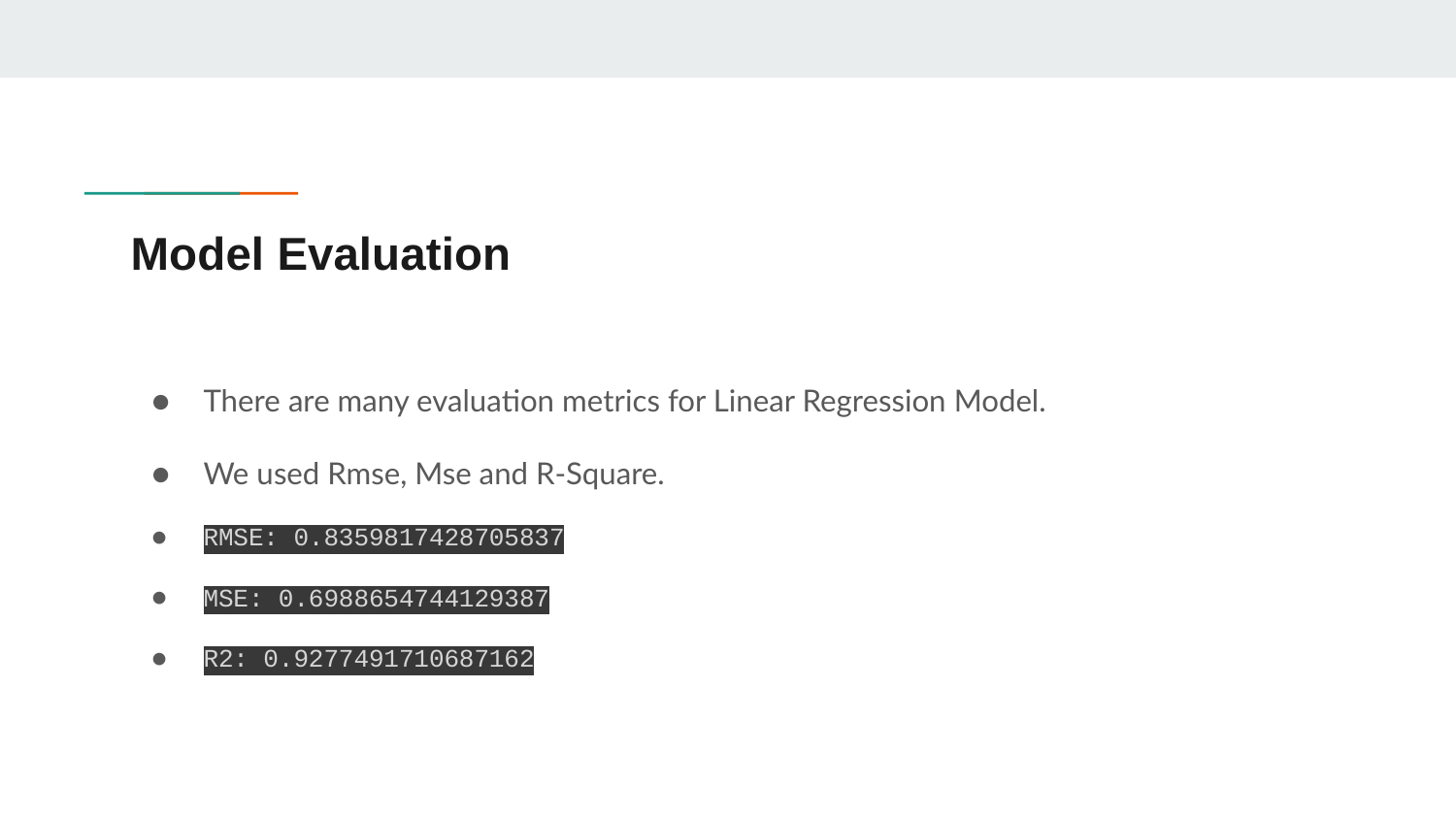

# Model Evaluation
There are many evaluation metrics for Linear Regression Model.
We used Rmse, Mse and R-Square.
RMSE: 0.8359817428705837
MSE: 0.6988654744129387
R2: 0.9277491710687162